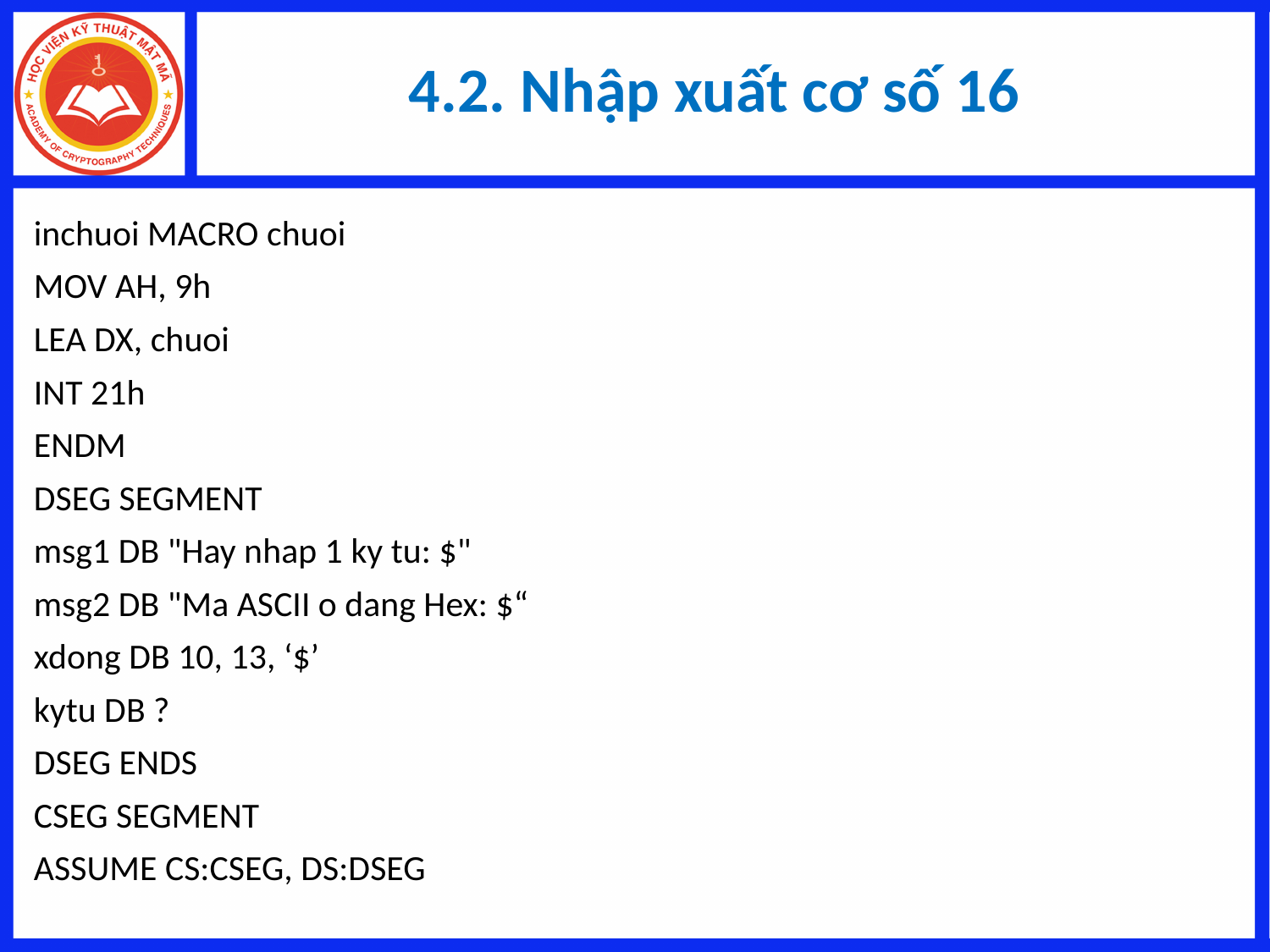

# 4.2. Nhập xuất cơ số 16
inchuoi MACRO chuoi
MOV AH, 9h
LEA DX, chuoi
INT 21h
ENDM
DSEG SEGMENT
msg1 DB "Hay nhap 1 ky tu: $"
msg2 DB "Ma ASCII o dang Hex: $“
xdong DB 10, 13, ‘$’
kytu DB ?
DSEG ENDS
CSEG SEGMENT
ASSUME CS:CSEG, DS:DSEG